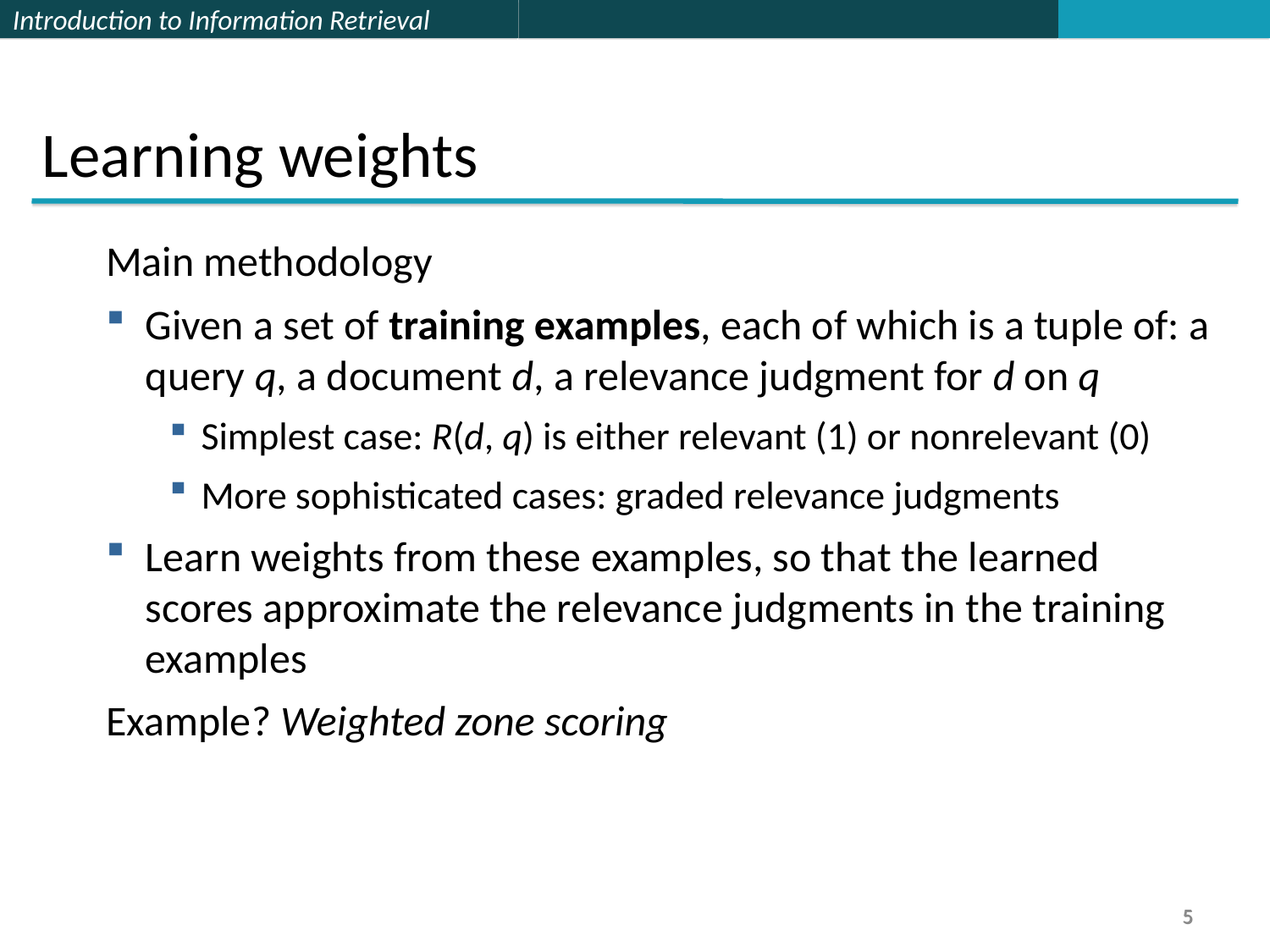

Learning weights
Main methodology
Given a set of training examples, each of which is a tuple of: a query q, a document d, a relevance judgment for d on q
Simplest case: R(d, q) is either relevant (1) or nonrelevant (0)
More sophisticated cases: graded relevance judgments
Learn weights from these examples, so that the learned scores approximate the relevance judgments in the training examples
Example? Weighted zone scoring

5
5